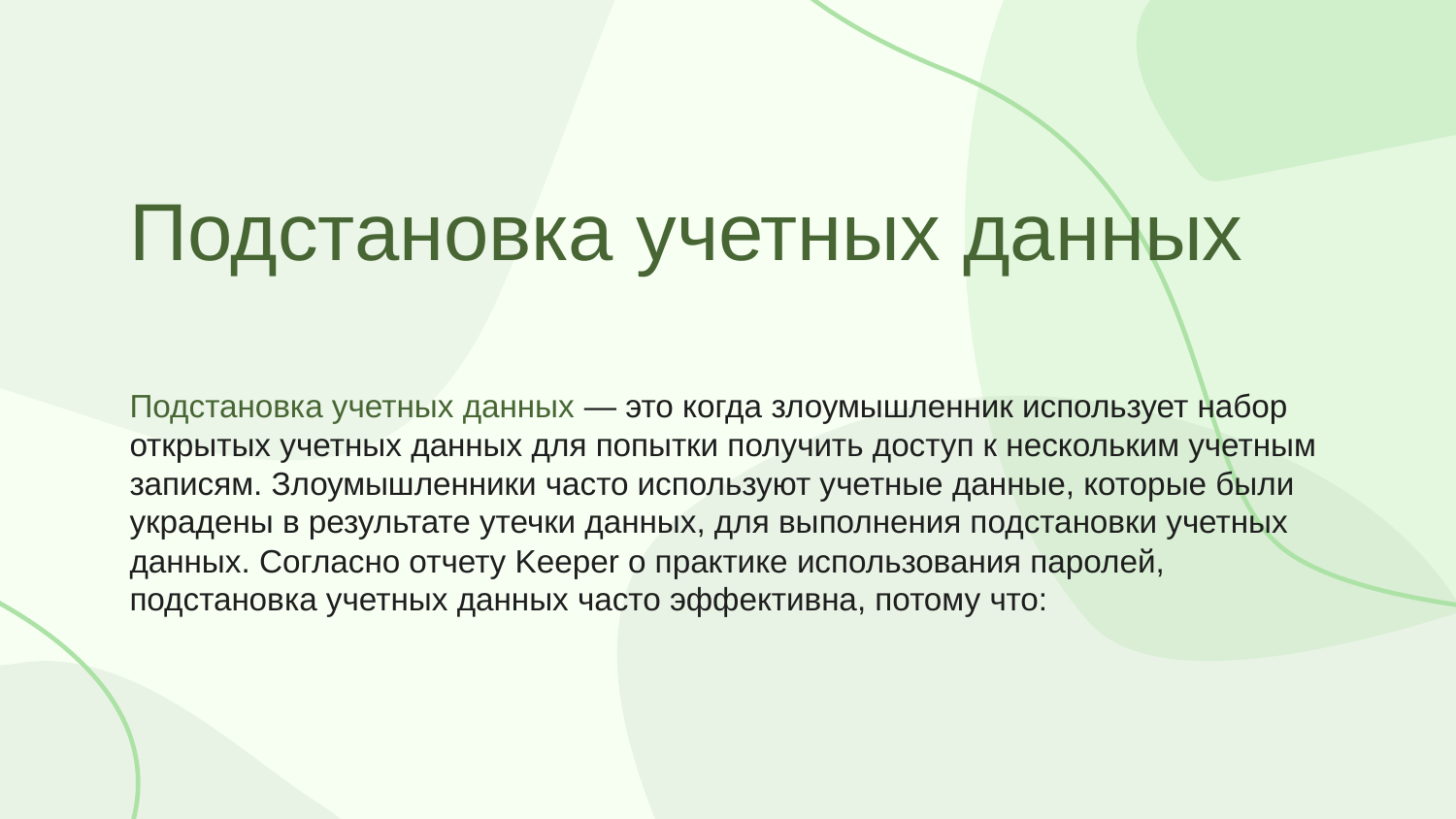

# Подстановка учетных данных
Подстановка учетных данных — это когда злоумышленник использует набор открытых учетных данных для попытки получить доступ к нескольким учетным записям. Злоумышленники часто используют учетные данные, которые были украдены в результате утечки данных, для выполнения подстановки учетных данных. Согласно отчету Keeper о практике использования паролей, подстановка учетных данных часто эффективна, потому что: